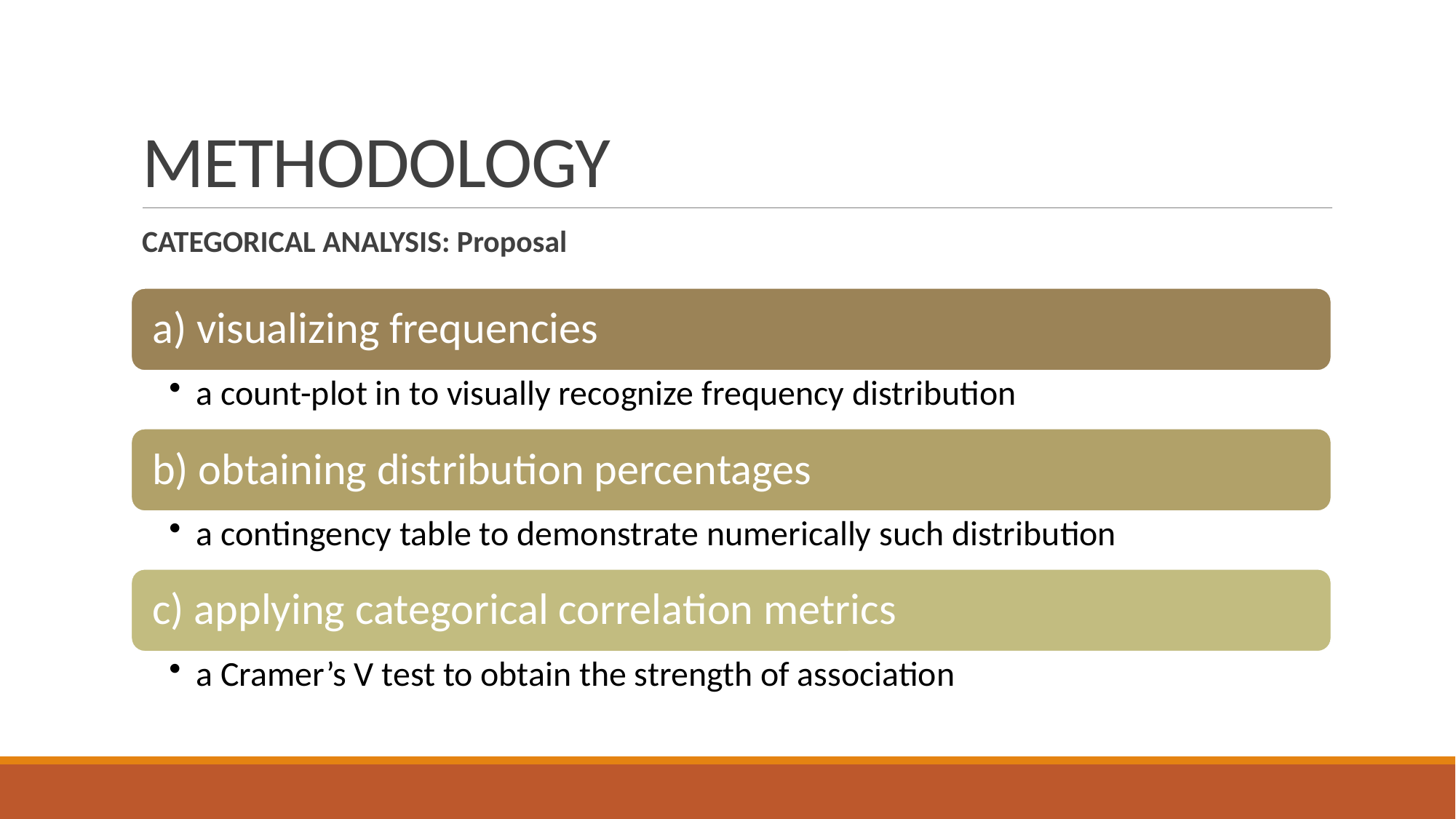

# METHODOLOGY
CATEGORICAL ANALYSIS: Proposal

a) visualizing frequencies
a count-plot in to visually recognize frequency distribution
b) obtaining distribution percentages
a contingency table to demonstrate numerically such distribution
c) applying categorical correlation metrics
a Cramer’s V test to obtain the strength of association